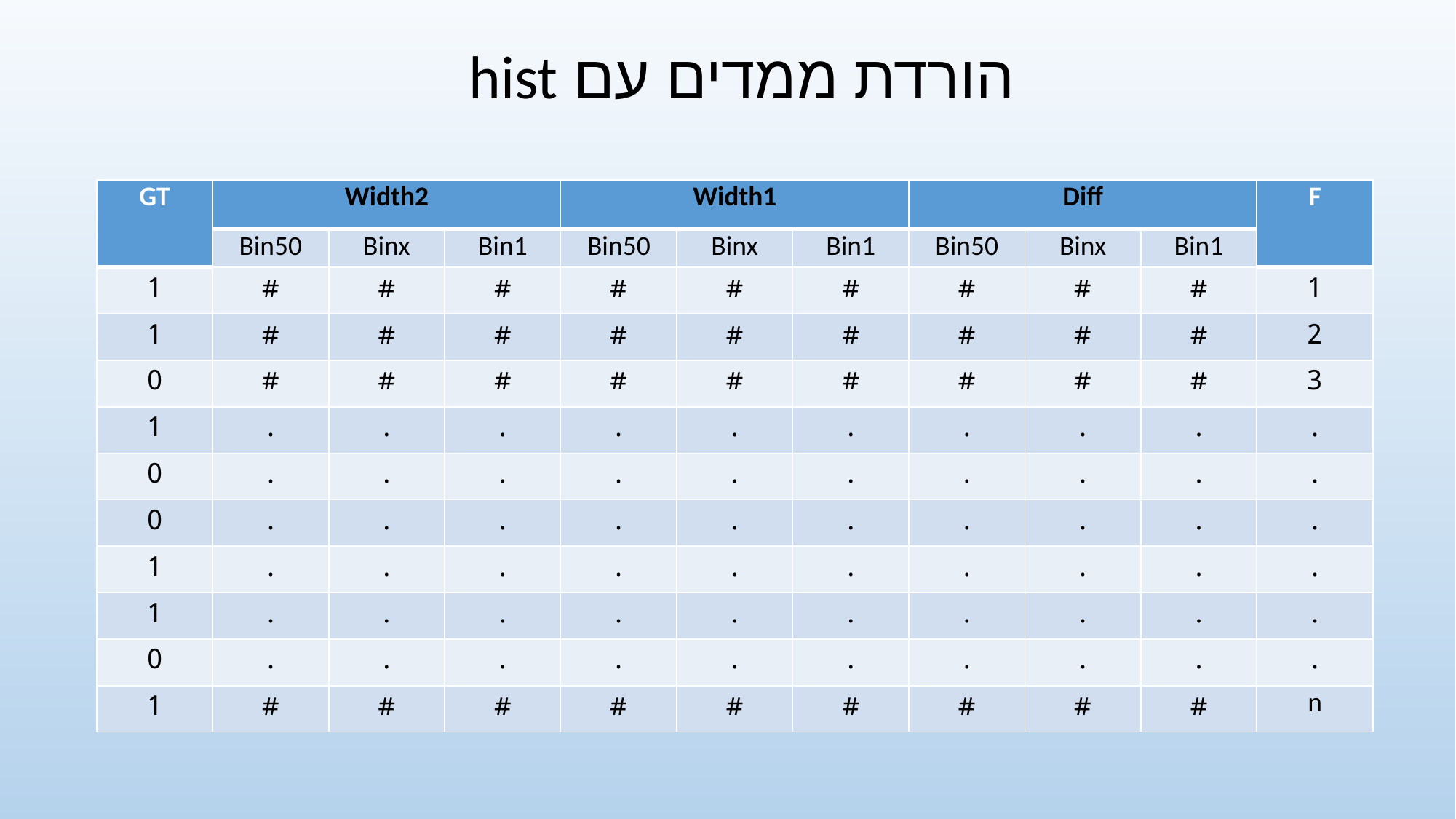

# הורדת ממדים עם hist
| GT | Width2 |  |  | Width1 |  |  | Diff |  |  | F |
| --- | --- | --- | --- | --- | --- | --- | --- | --- | --- | --- |
|  | Bin50 | Binx | Bin1 | Bin50 | Binx | Bin1 | Bin50 | Binx | Bin1 |  |
| 1 | # | # | # | # | # | # | # | # | # | 1 |
| 1 | # | # | # | # | # | # | # | # | # | 2 |
| 0 | # | # | # | # | # | # | # | # | # | 3 |
| 1 | . | . | . | . | . | . | . | . | . | . |
| 0 | . | . | . | . | . | . | . | . | . | . |
| 0 | . | . | . | . | . | . | . | . | . | . |
| 1 | . | . | . | . | . | . | . | . | . | . |
| 1 | . | . | . | . | . | . | . | . | . | . |
| 0 | . | . | . | . | . | . | . | . | . | . |
| 1 | # | # | # | # | # | # | # | # | # | n |